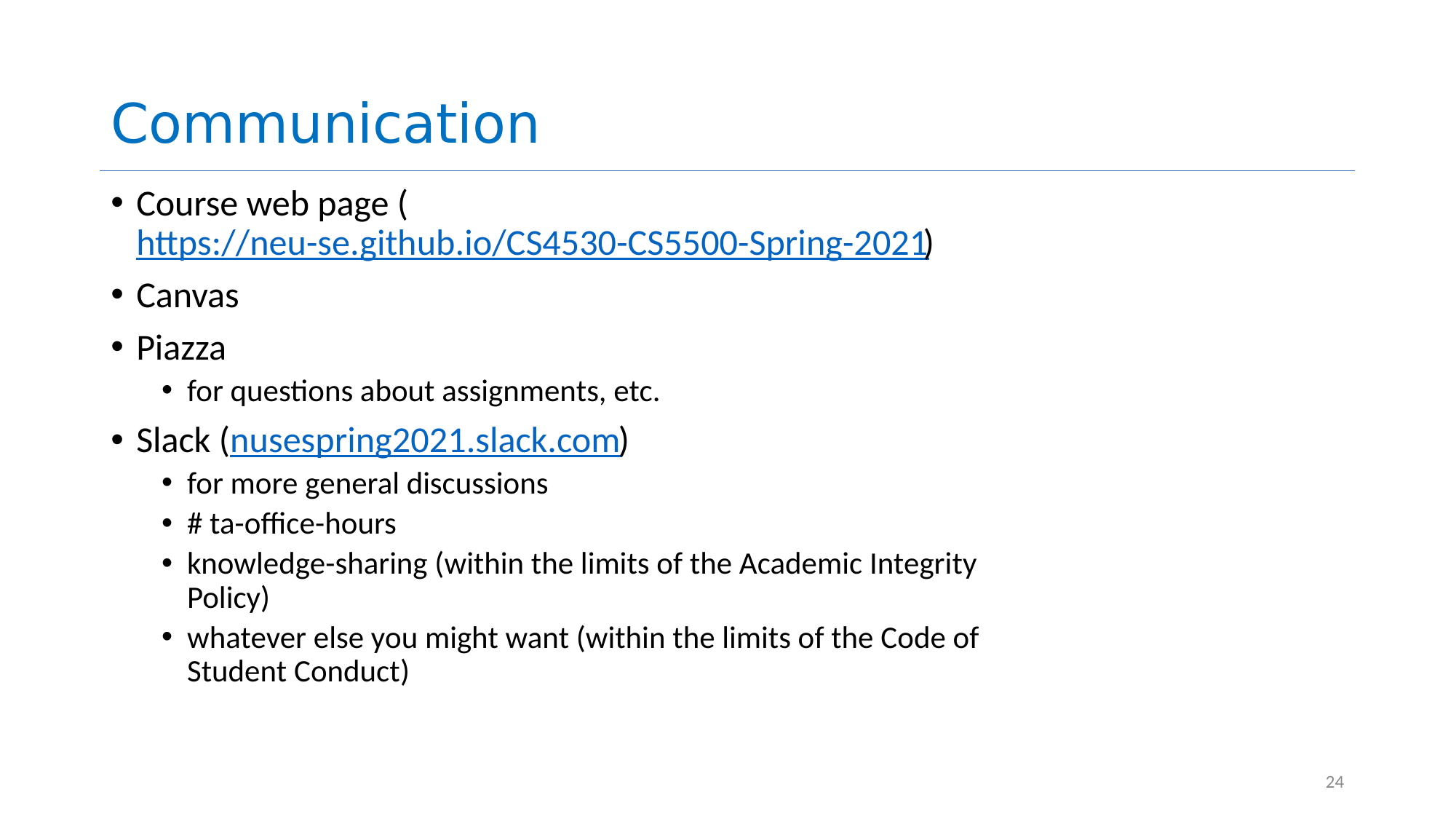

# Communication
Course web page (https://neu-se.github.io/CS4530-CS5500-Spring-2021)
Canvas
Piazza
for questions about assignments, etc.
Slack (nusespring2021.slack.com)
for more general discussions
# ta-office-hours
knowledge-sharing (within the limits of the Academic Integrity Policy)
whatever else you might want (within the limits of the Code of Student Conduct)
24